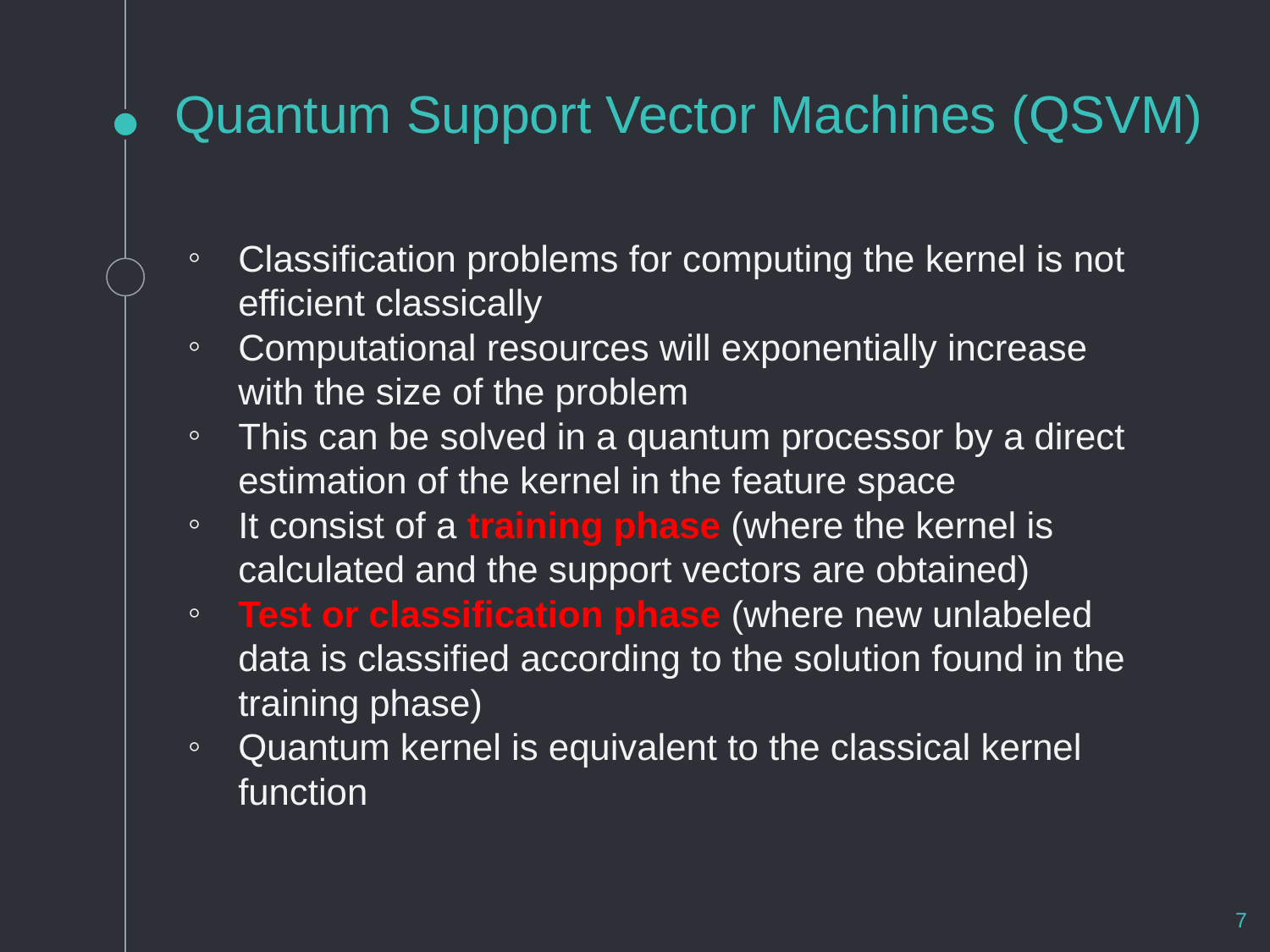

# Quantum Support Vector Machines (QSVM)
Classification problems for computing the kernel is not efficient classically
Computational resources will exponentially increase with the size of the problem
This can be solved in a quantum processor by a direct estimation of the kernel in the feature space
It consist of a training phase (where the kernel is calculated and the support vectors are obtained)
Test or classification phase (where new unlabeled data is classified according to the solution found in the training phase)
Quantum kernel is equivalent to the classical kernel function

7